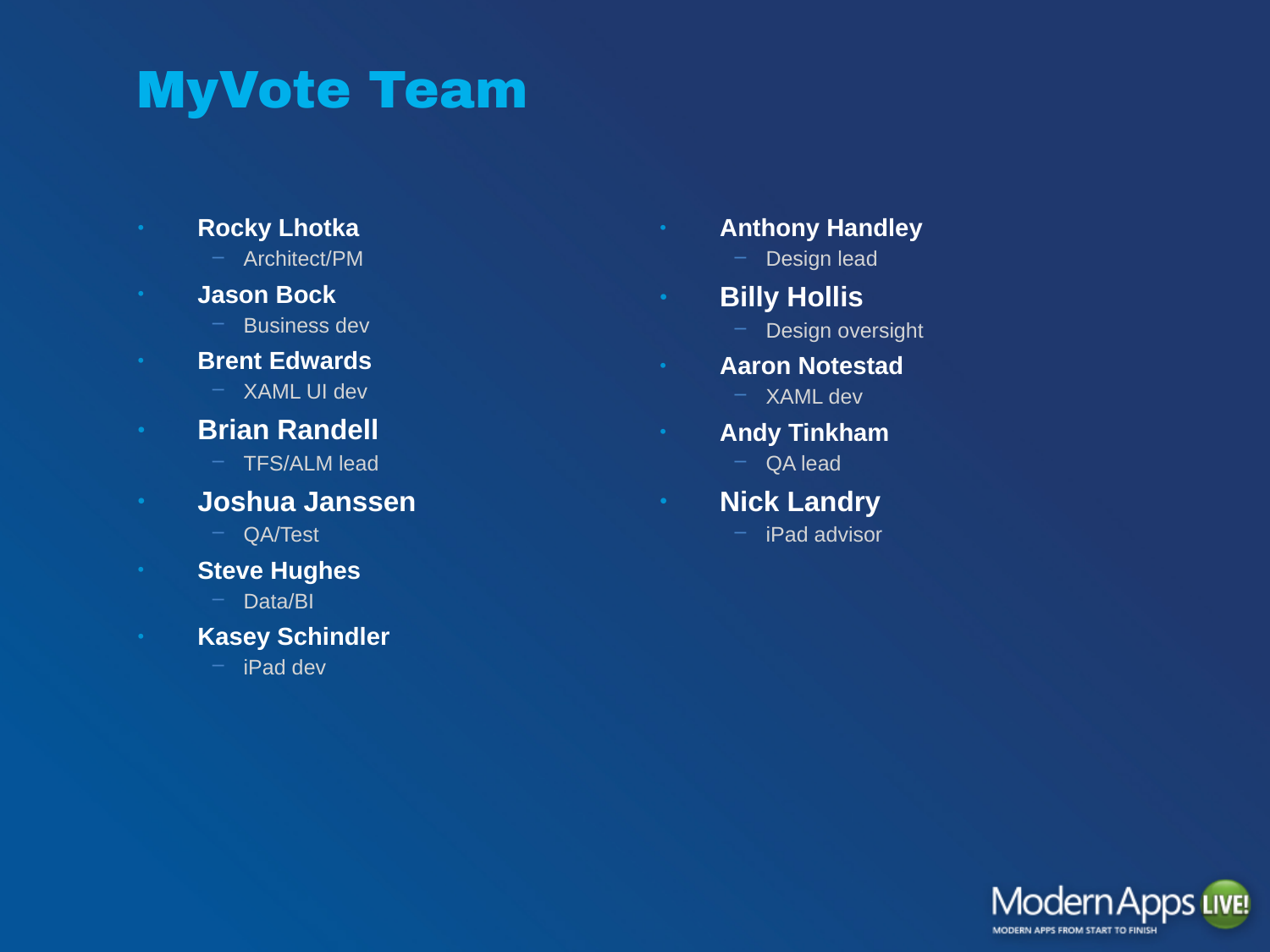

# MyVote Team
Rocky Lhotka
Architect/PM
Jason Bock
Business dev
Brent Edwards
XAML UI dev
Brian Randell
TFS/ALM lead
Joshua Janssen
QA/Test
Steve Hughes
Data/BI
Kasey Schindler
iPad dev

Anthony Handley
Design lead
Billy Hollis
Design oversight
Aaron Notestad
XAML dev
Andy Tinkham
QA lead
Nick Landry
iPad advisor